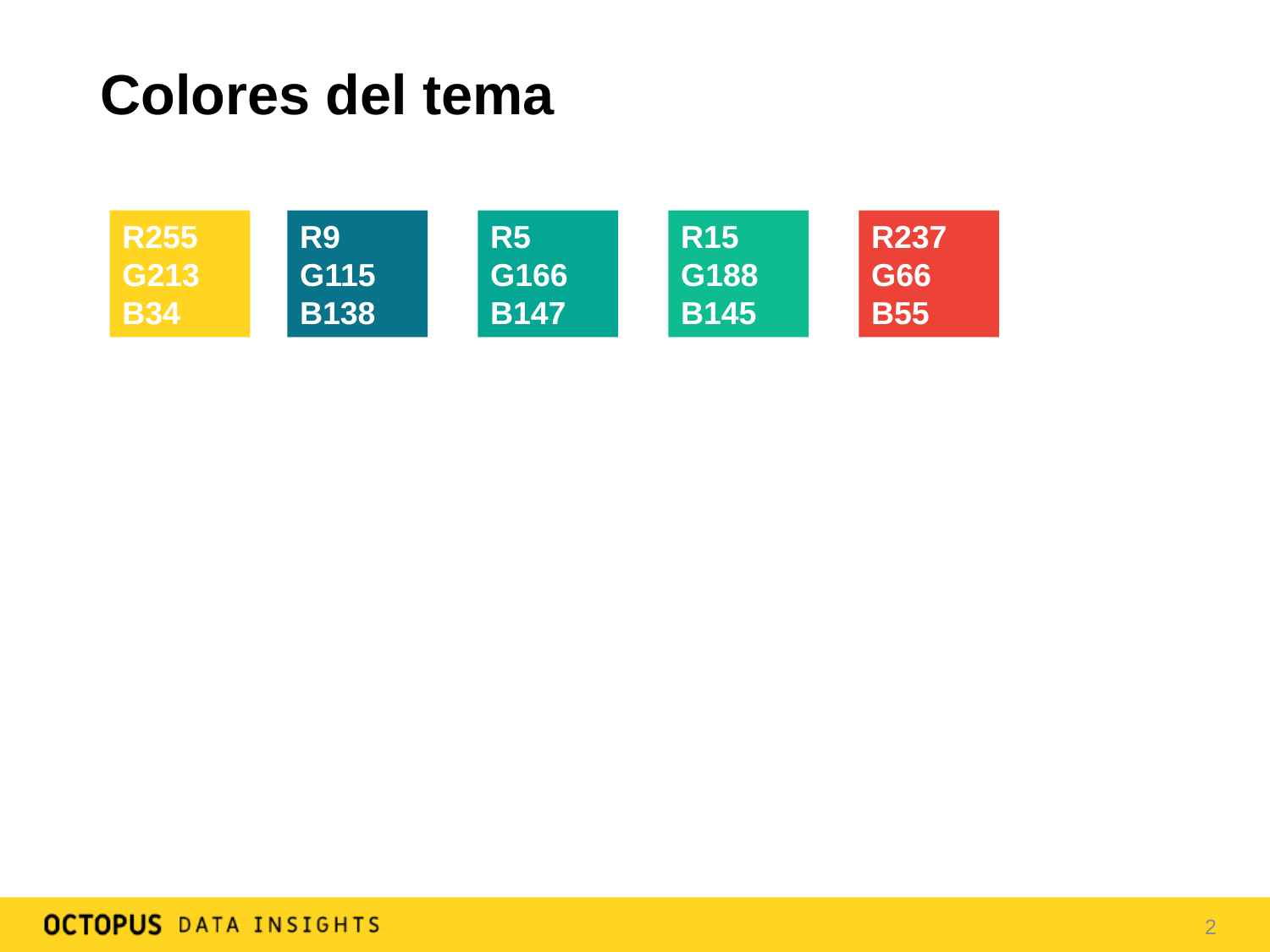

# Colores del tema
R255
G213
B34
R9
G115
B138
R5
G166
B147
R15
G188
B145
R237
G66
B55
2